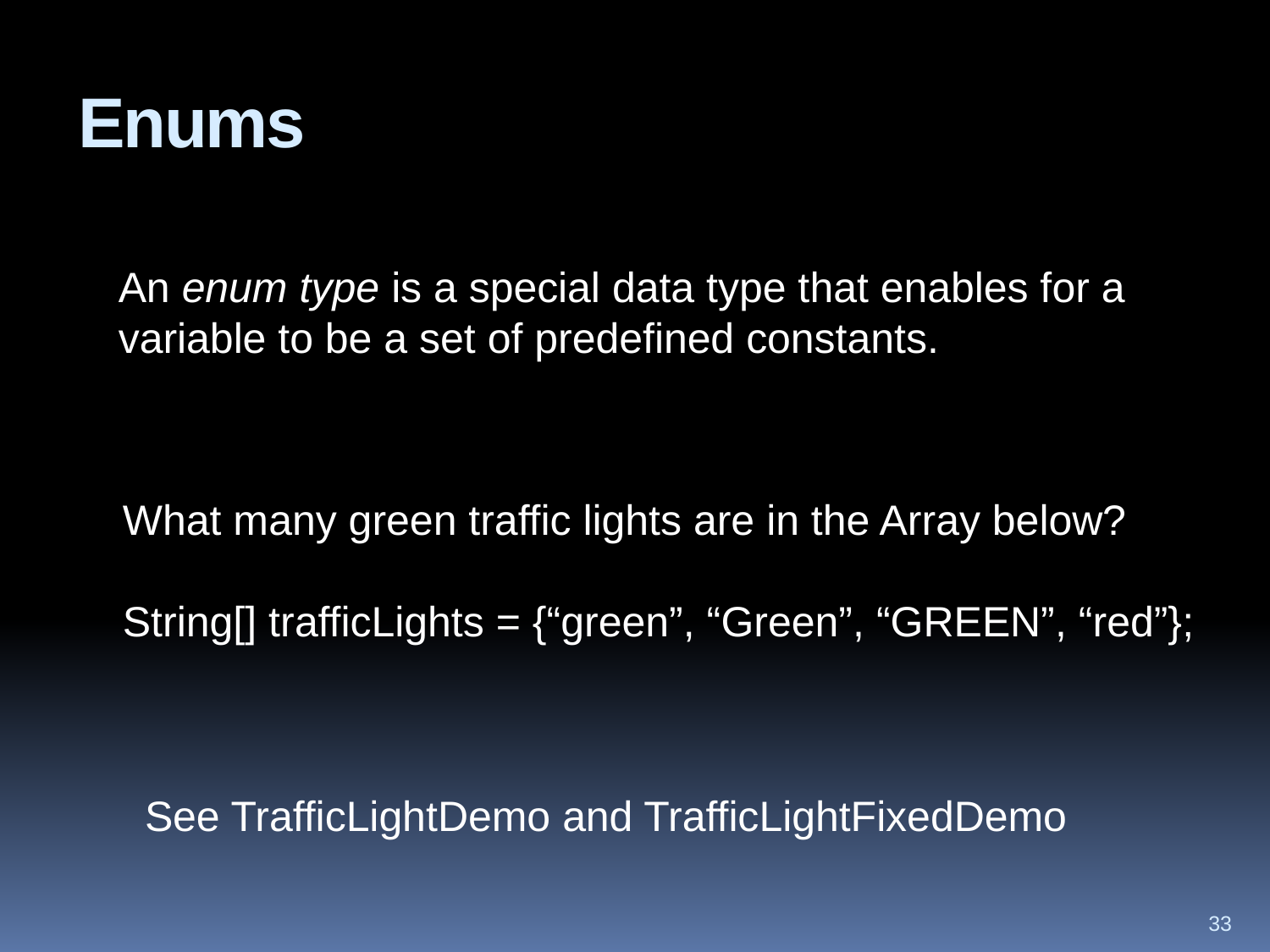

# Enums
An enum type is a special data type that enables for a variable to be a set of predefined constants.
What many green traffic lights are in the Array below?

String[] trafficLights = {“green”, “Green”, “GREEN”, “red”};
See TrafficLightDemo and TrafficLightFixedDemo
33